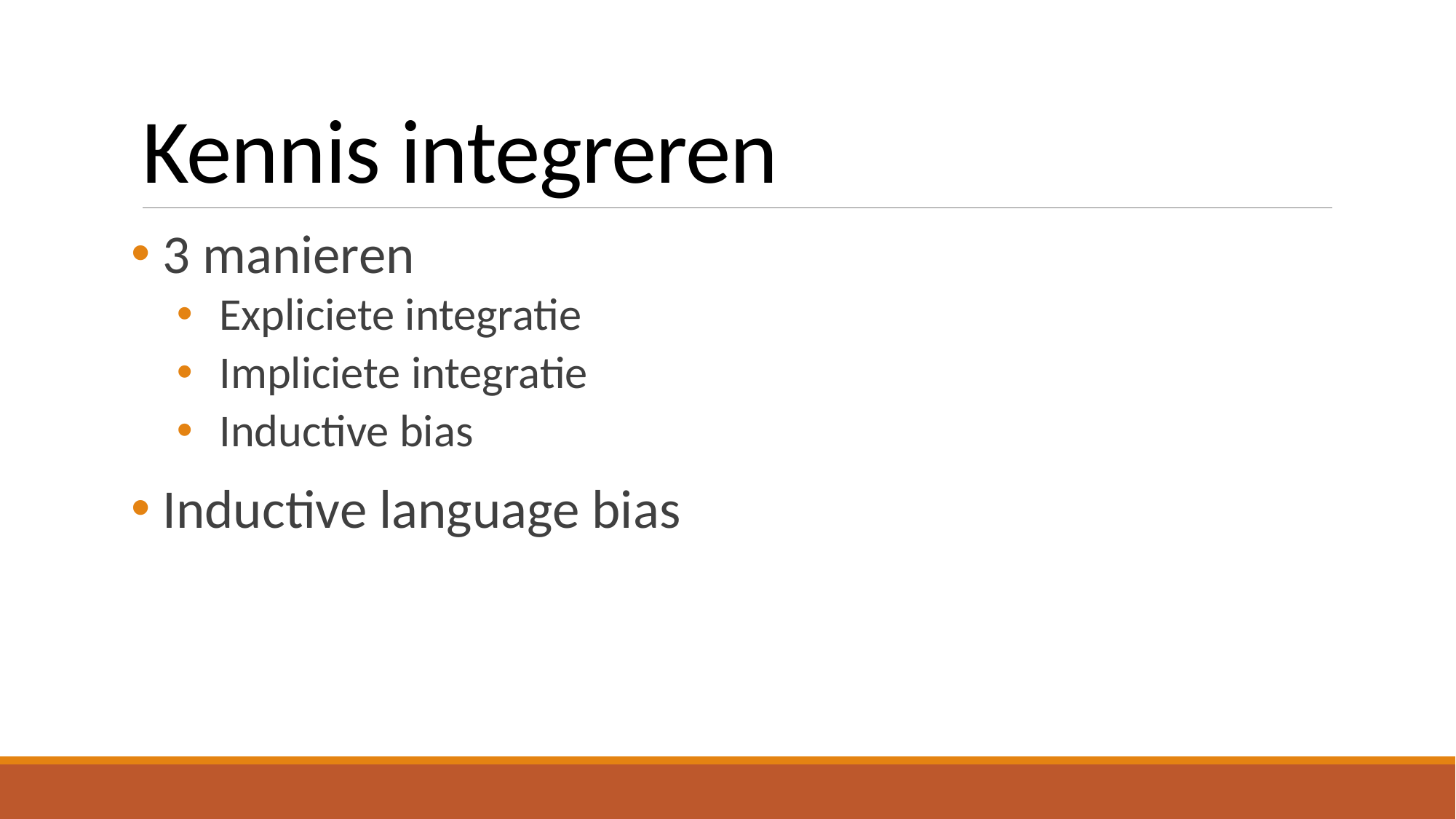

# Kennis integreren
 3 manieren
  Expliciete integratie
  Impliciete integratie
  Inductive bias
 Inductive language bias